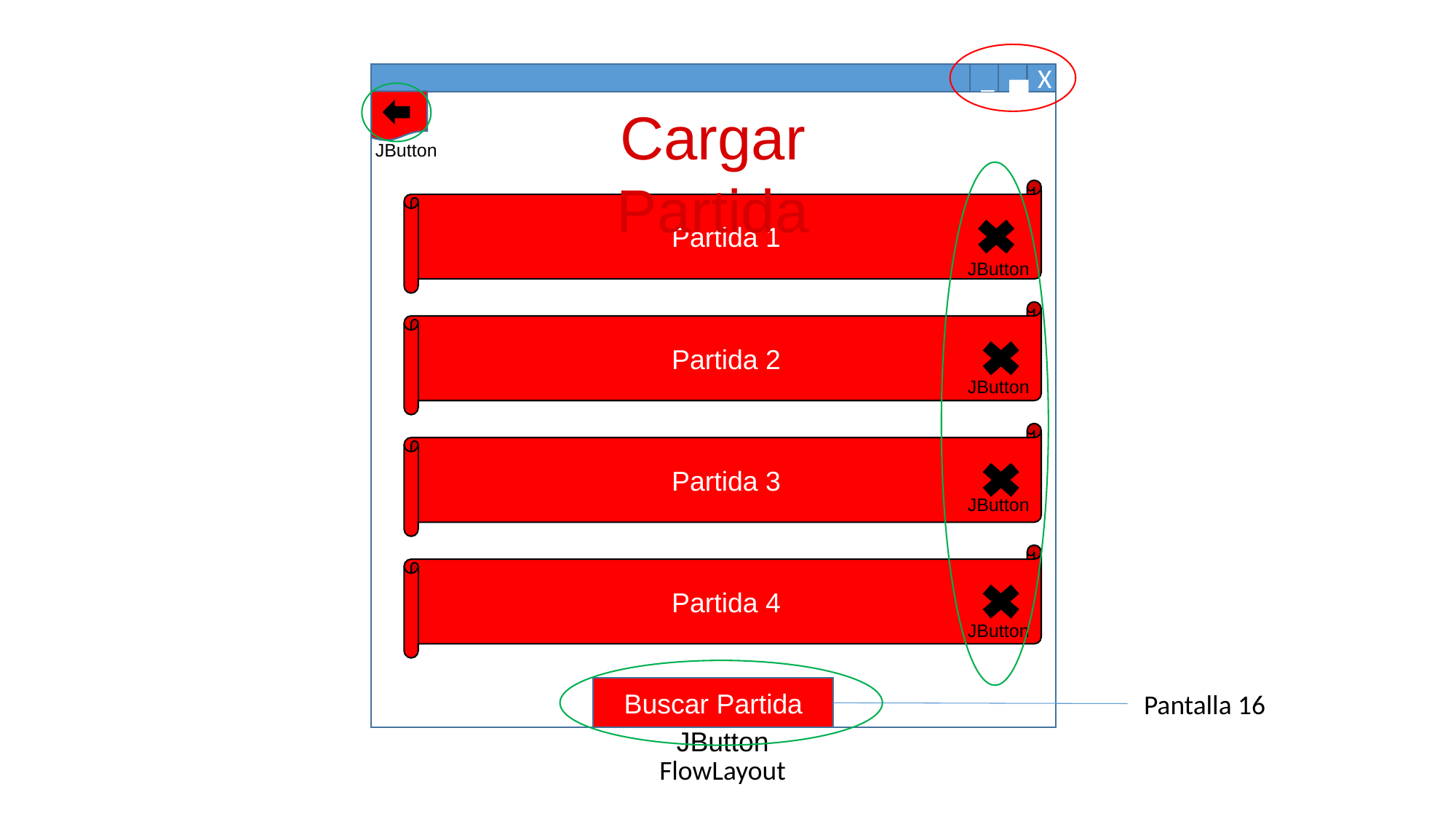

_
▄
X

Cargar Partida

JButton

Partida 1

JButton
Partida 2

JButton
Partida 3

JButton
Partida 4

JButton

Buscar Partida
Pantalla 16
JButton
FlowLayout